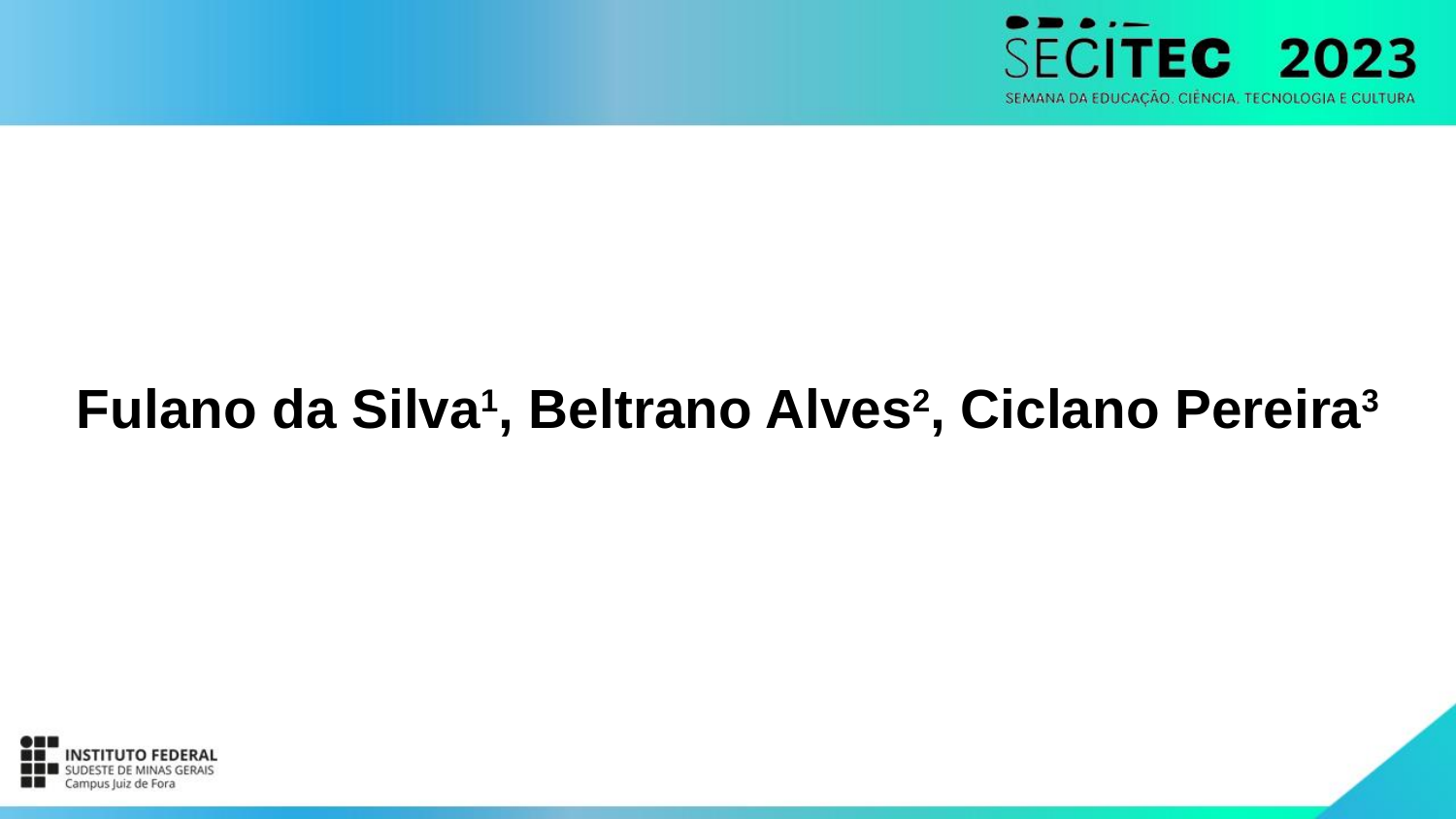

# Fulano da Silva1, Beltrano Alves2, Ciclano Pereira3